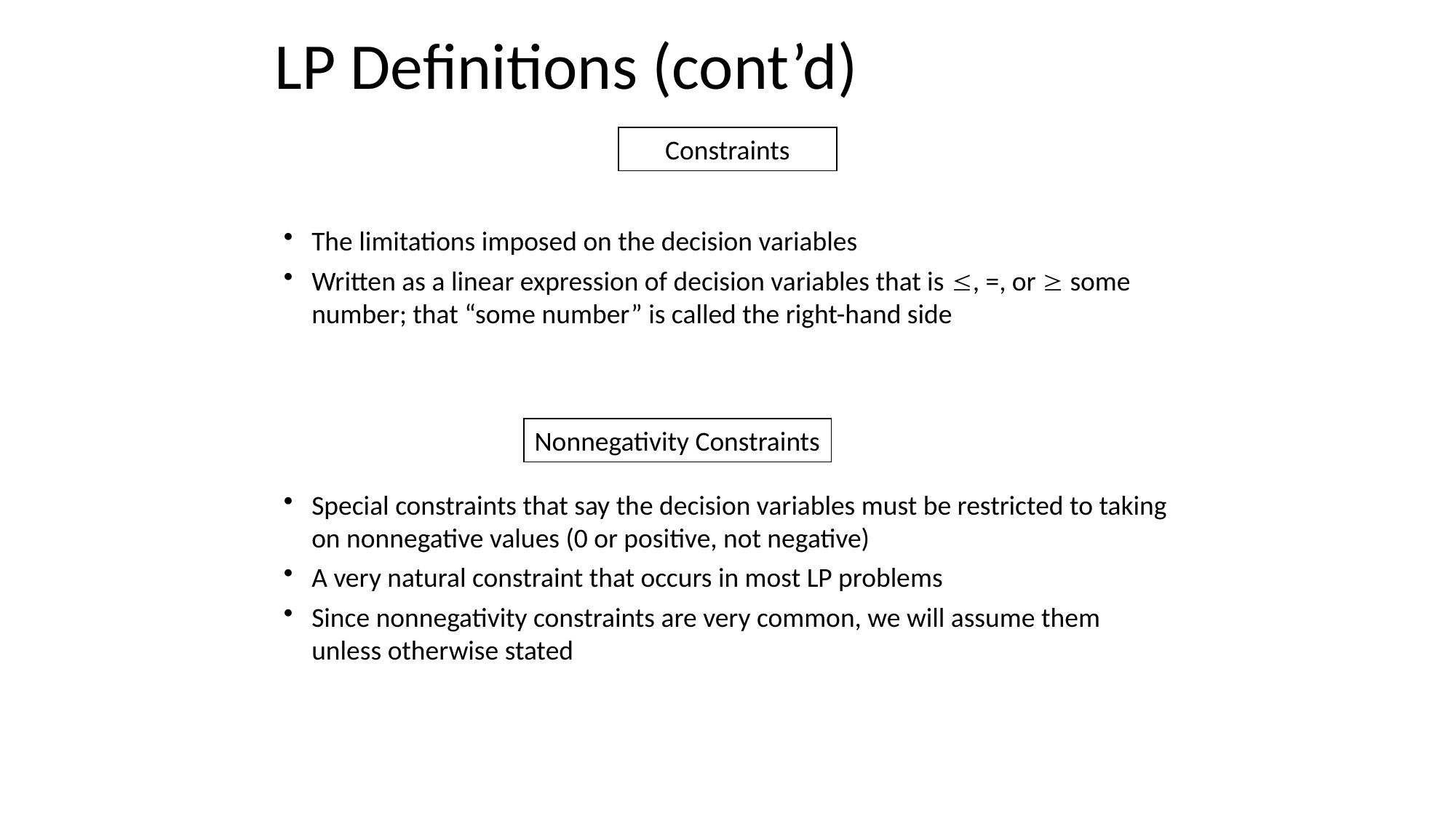

# LP Definitions (cont’d)
Constraints
The limitations imposed on the decision variables
Written as a linear expression of decision variables that is ≤, =, or ≥ some number; that “some number” is called the right-hand side
Nonnegativity Constraints
Special constraints that say the decision variables must be restricted to taking on nonnegative values (0 or positive, not negative)
A very natural constraint that occurs in most LP problems
Since nonnegativity constraints are very common, we will assume them unless otherwise stated